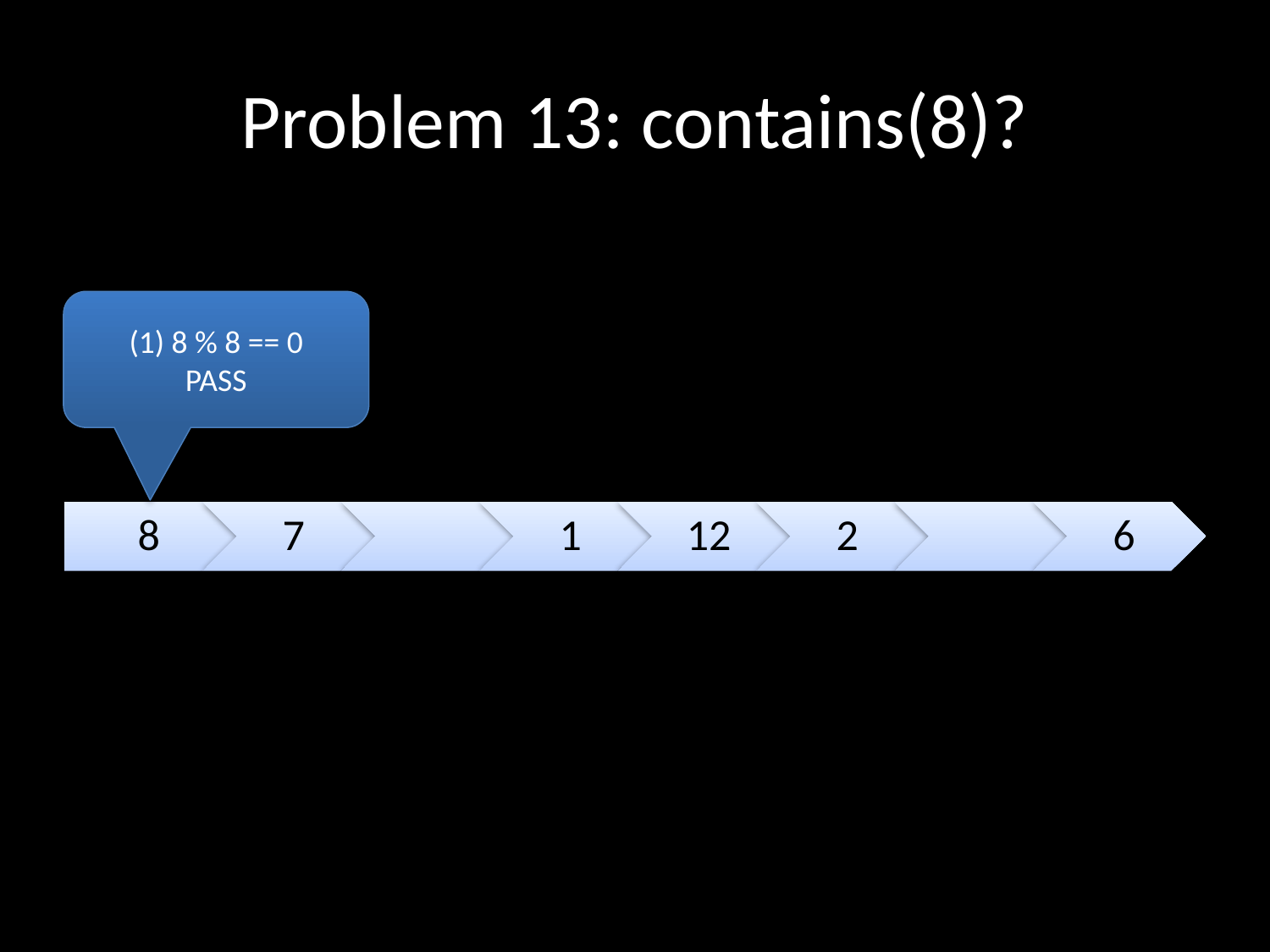

# Problem 13: contains(8)?
8
7

1
12
2

6
(1) 8 % 8 == 0
PASS